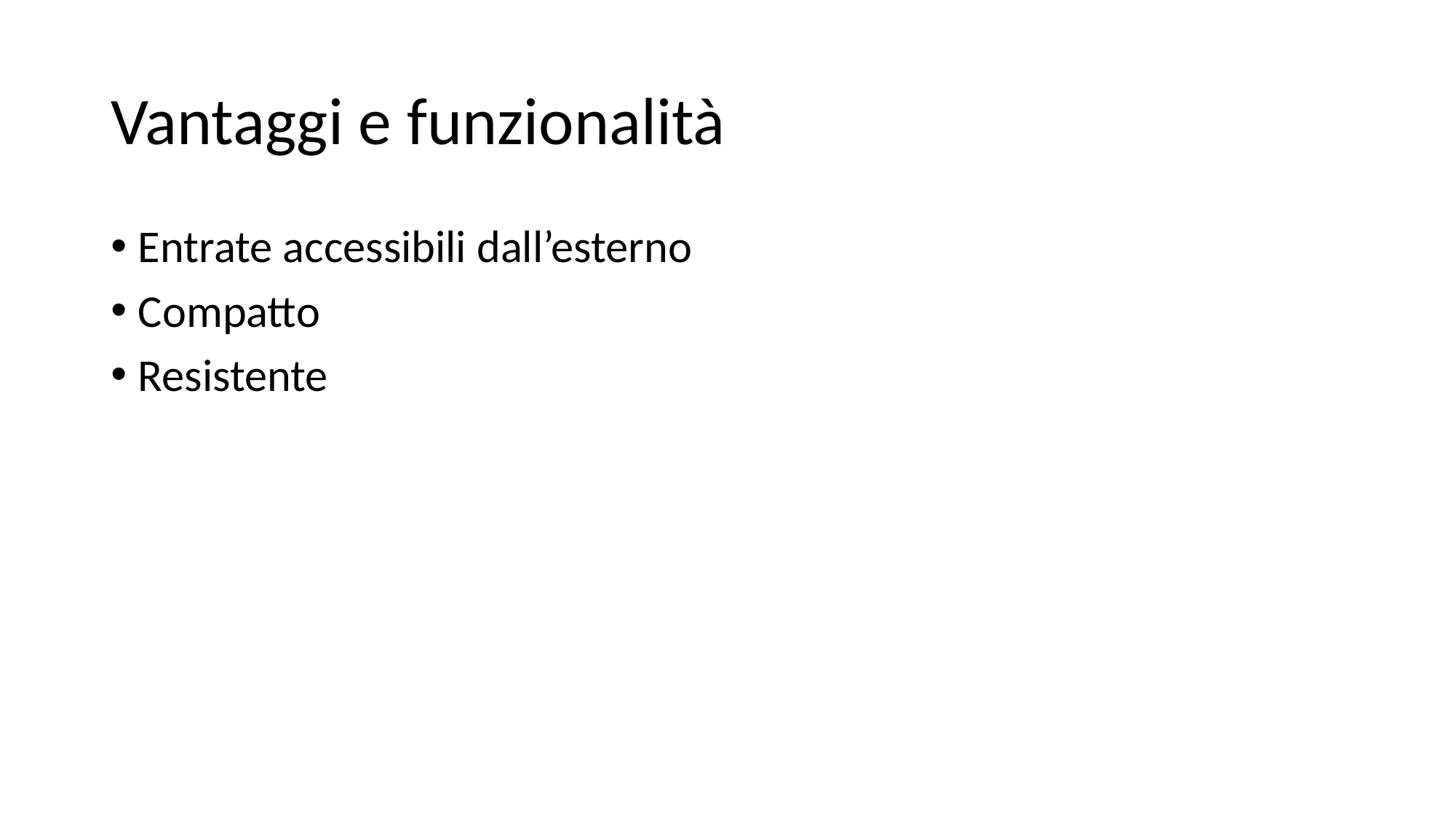

# Vantaggi e funzionalità
Entrate accessibili dall’esterno
Compatto
Resistente